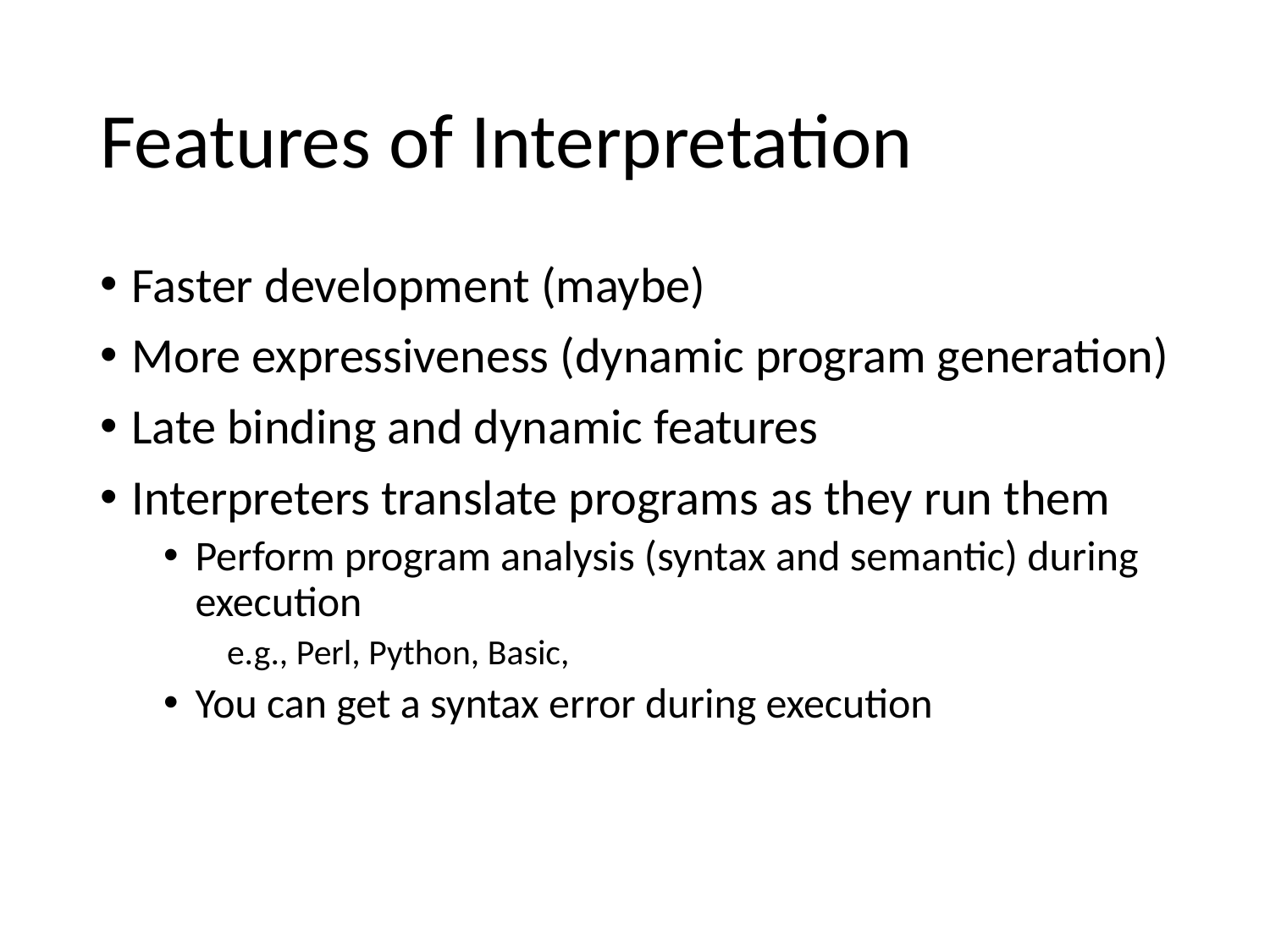

# Features of Interpretation
Faster development (maybe)
More expressiveness (dynamic program generation)
Late binding and dynamic features
Interpreters translate programs as they run them
Perform program analysis (syntax and semantic) during execution
e.g., Perl, Python, Basic,
You can get a syntax error during execution